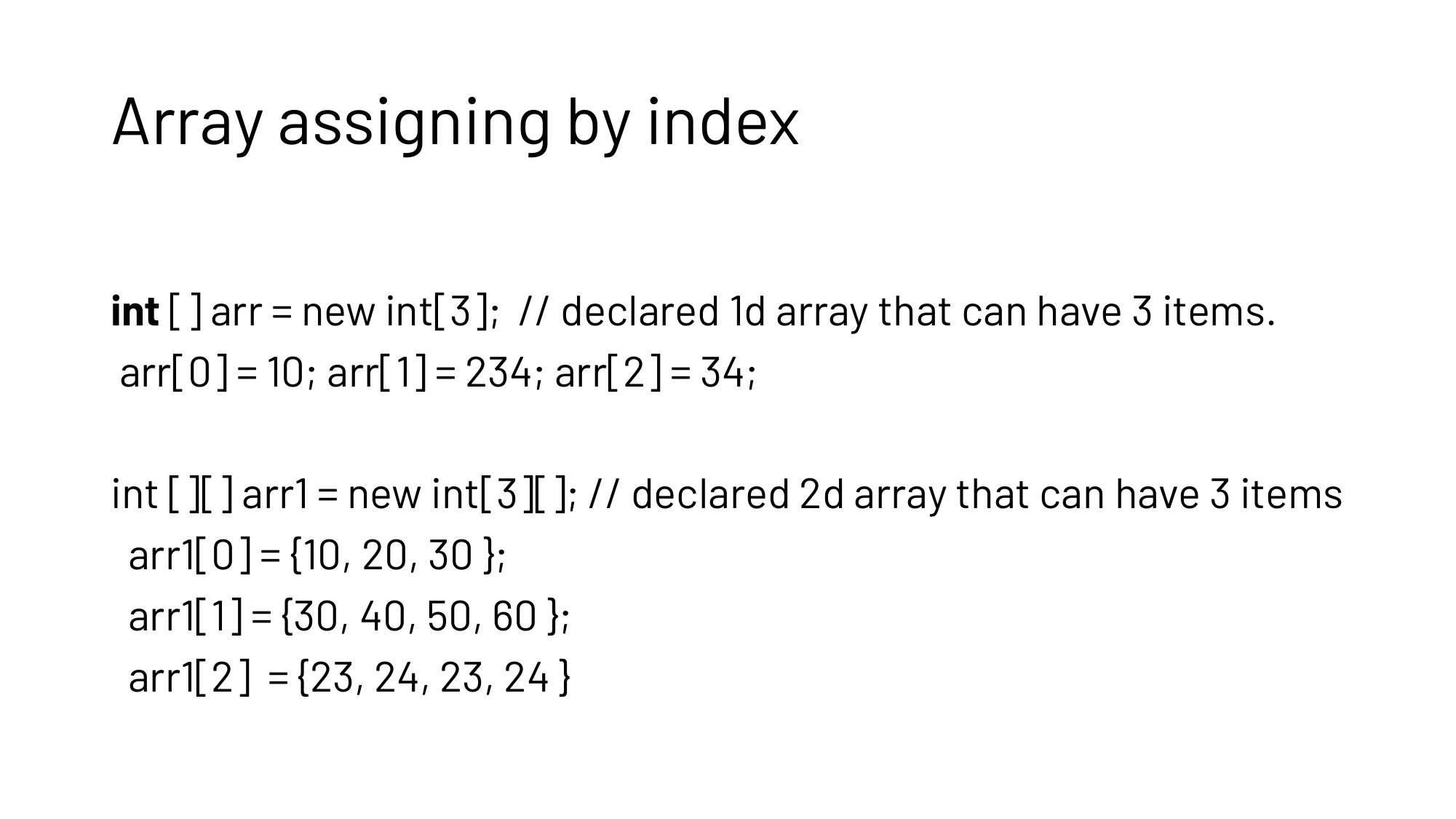

# Array assigning by index

int [] arr = new int[3];  // declared 1d array that can have 3 items.
 arr[0] = 10; arr[1] = 234; arr[2] = 34;

int [][] arr1 = new int[3][]; // declared 2d array that can have 3 items
  arr1[0] = {10, 20, 30 };
  arr1[1] = {30, 40, 50, 60 };
  arr1[2]  = {23, 24, 23, 24 }